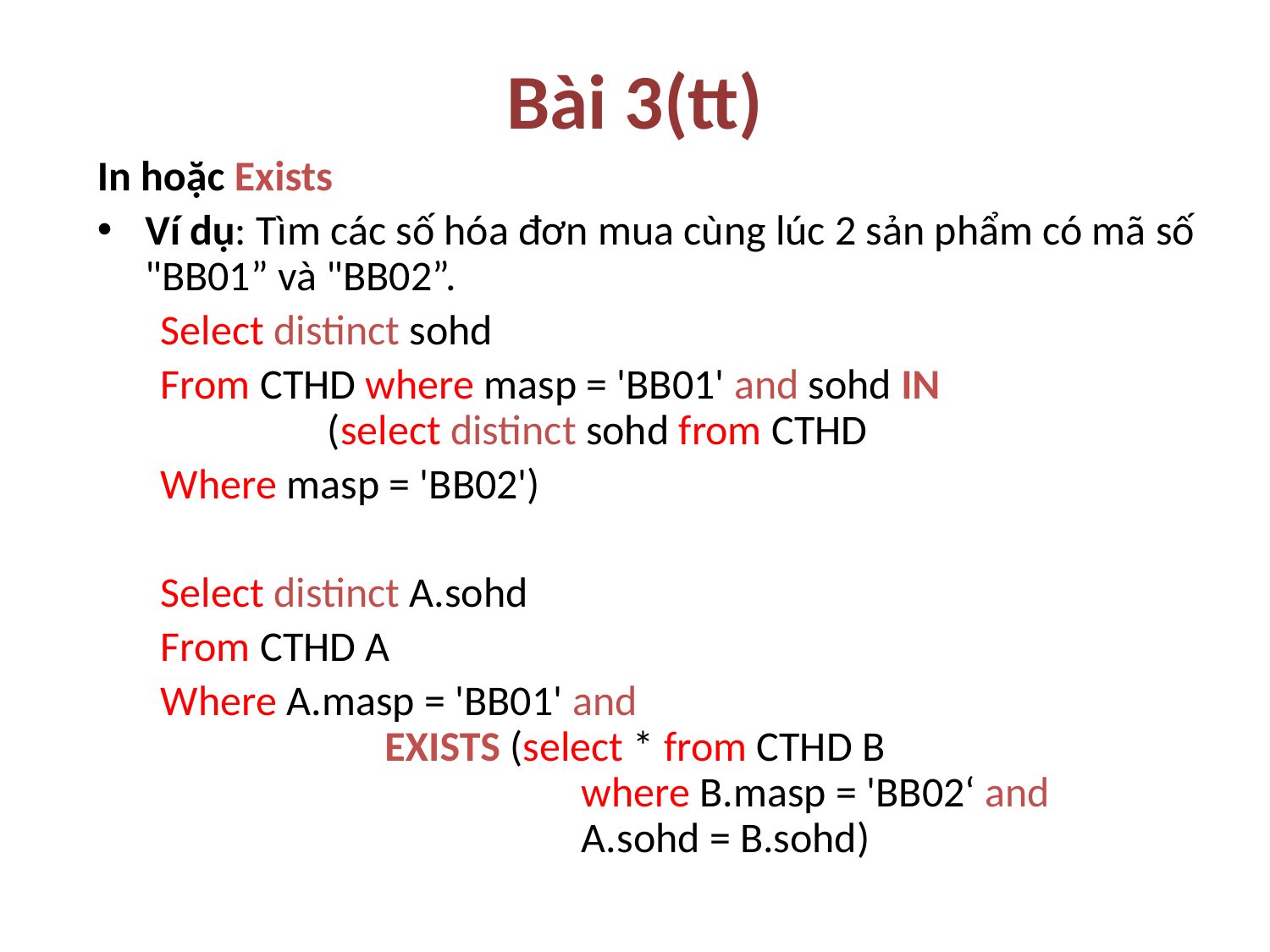

# Bài 3(tt)
In hoặc Exists
Ví dụ: Tìm các số hóa đơn mua cùng lúc 2 sản phẩm có mã số "BB01” và "BB02”.
Select distinct sohd
From CTHD where masp = 'BB01' and sohd IN
	(select distinct sohd from CTHD
Where masp = 'BB02')

Select distinct A.sohd
From CTHD A
Where A.masp = 'BB01' and
	      EXISTS (select * from CTHD B
			where B.masp = 'BB02‘ and 				A.sohd = B.sohd)